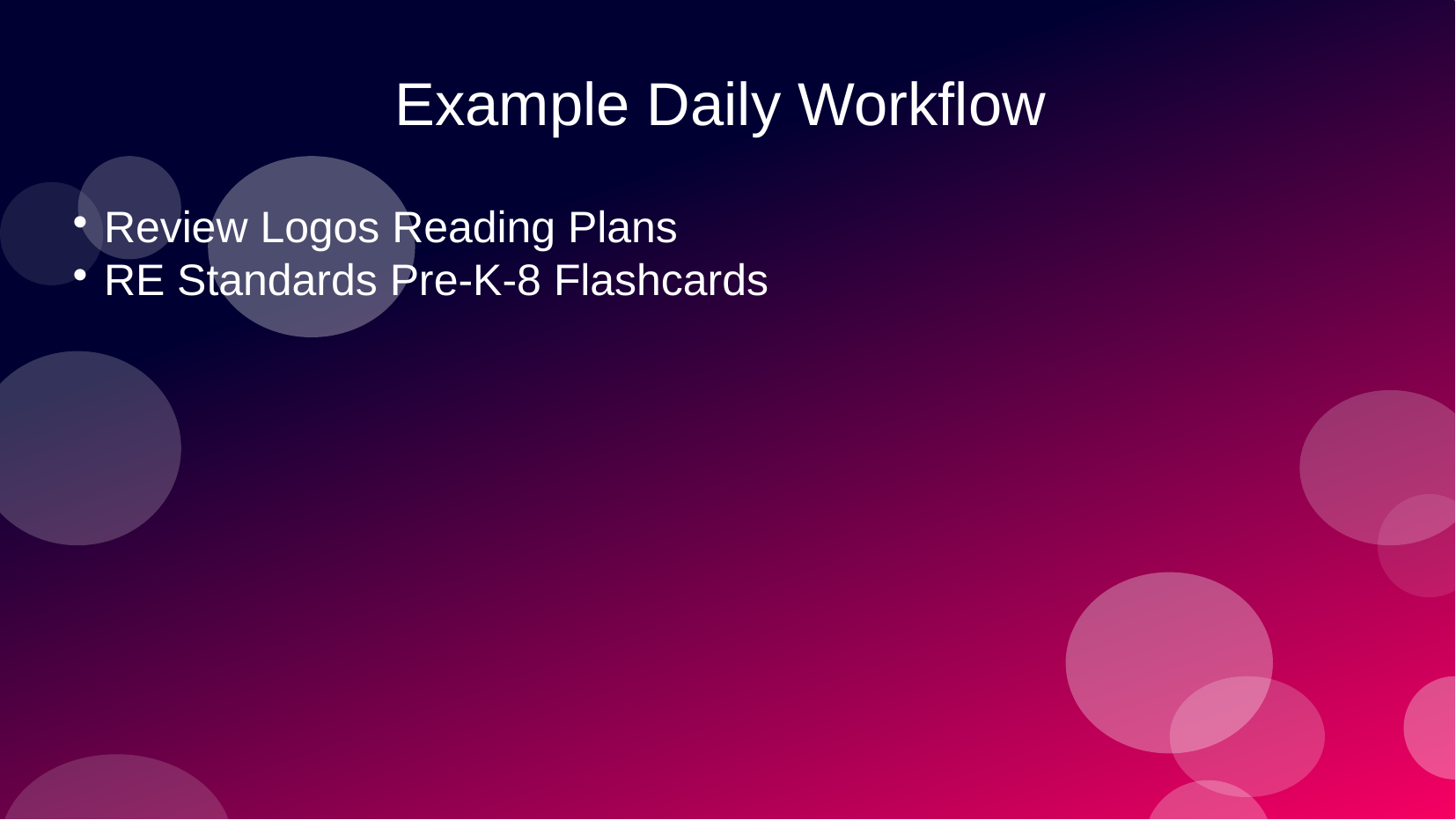

# Example Daily Workflow
Review Logos Reading Plans
RE Standards Pre-K-8 Flashcards